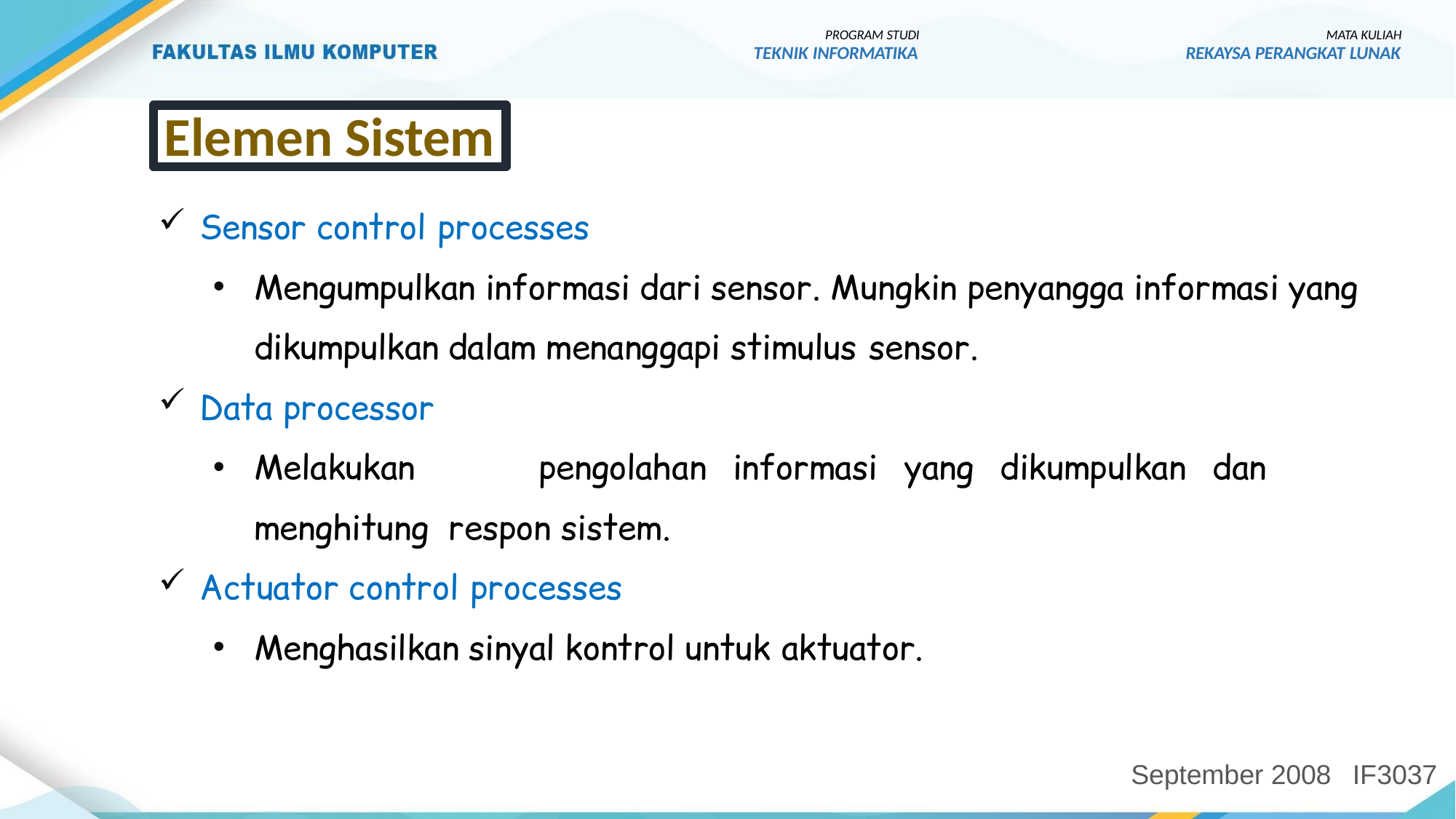

PROGRAM STUDI
TEKNIK INFORMATIKA
MATA KULIAH
REKAYSA PERANGKAT LUNAK
Elemen Sistem
Sensor control processes
Mengumpulkan informasi dari sensor. Mungkin penyangga informasi yang  dikumpulkan dalam menanggapi stimulus sensor.
Data processor
Melakukan	pengolahan	informasi	yang	dikumpulkan	dan	menghitung  respon sistem.
Actuator control processes
Menghasilkan sinyal kontrol untuk aktuator.
September 2008
IF3037